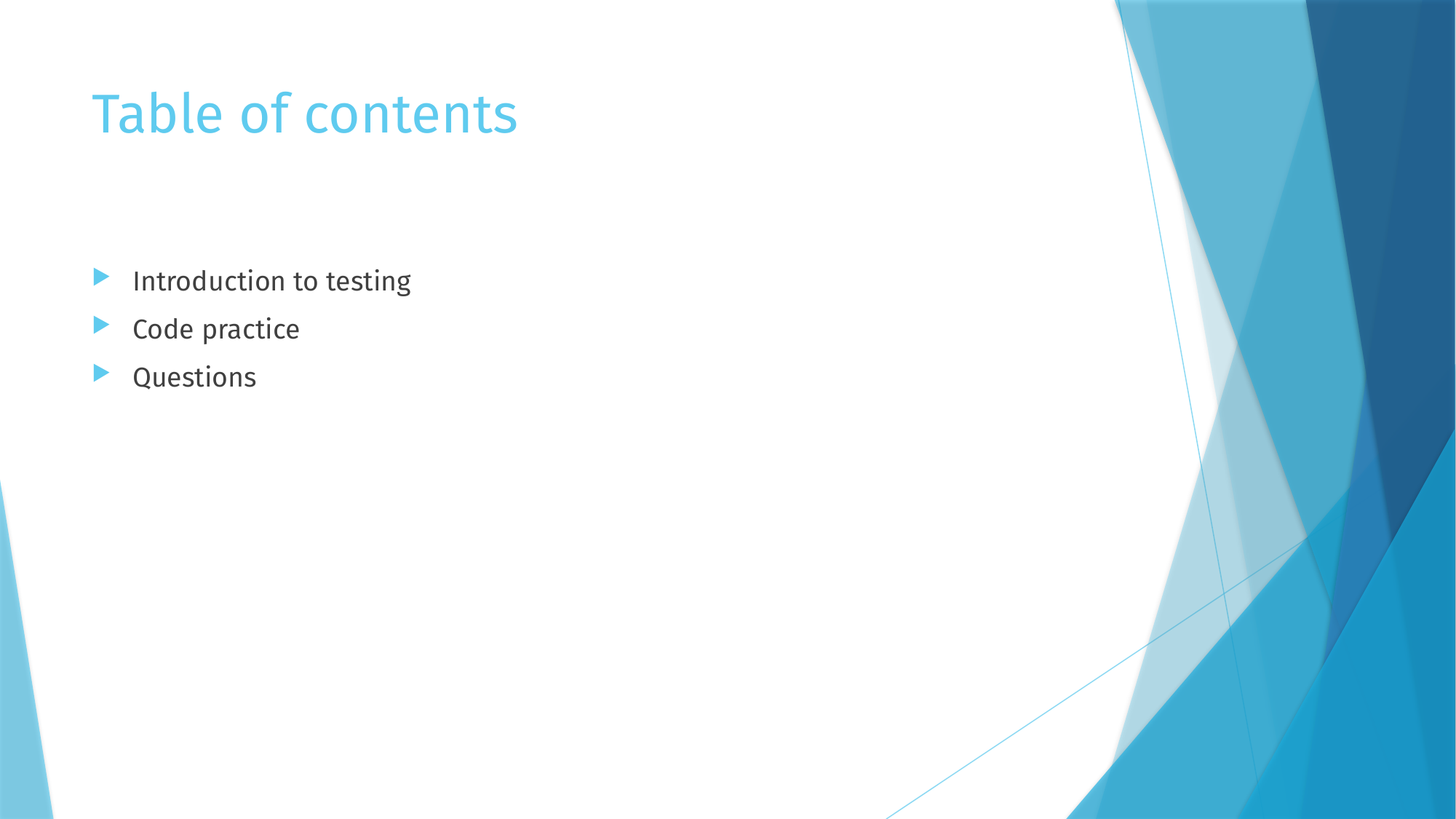

# Table of contents
Introduction to testing
Code practice
Questions